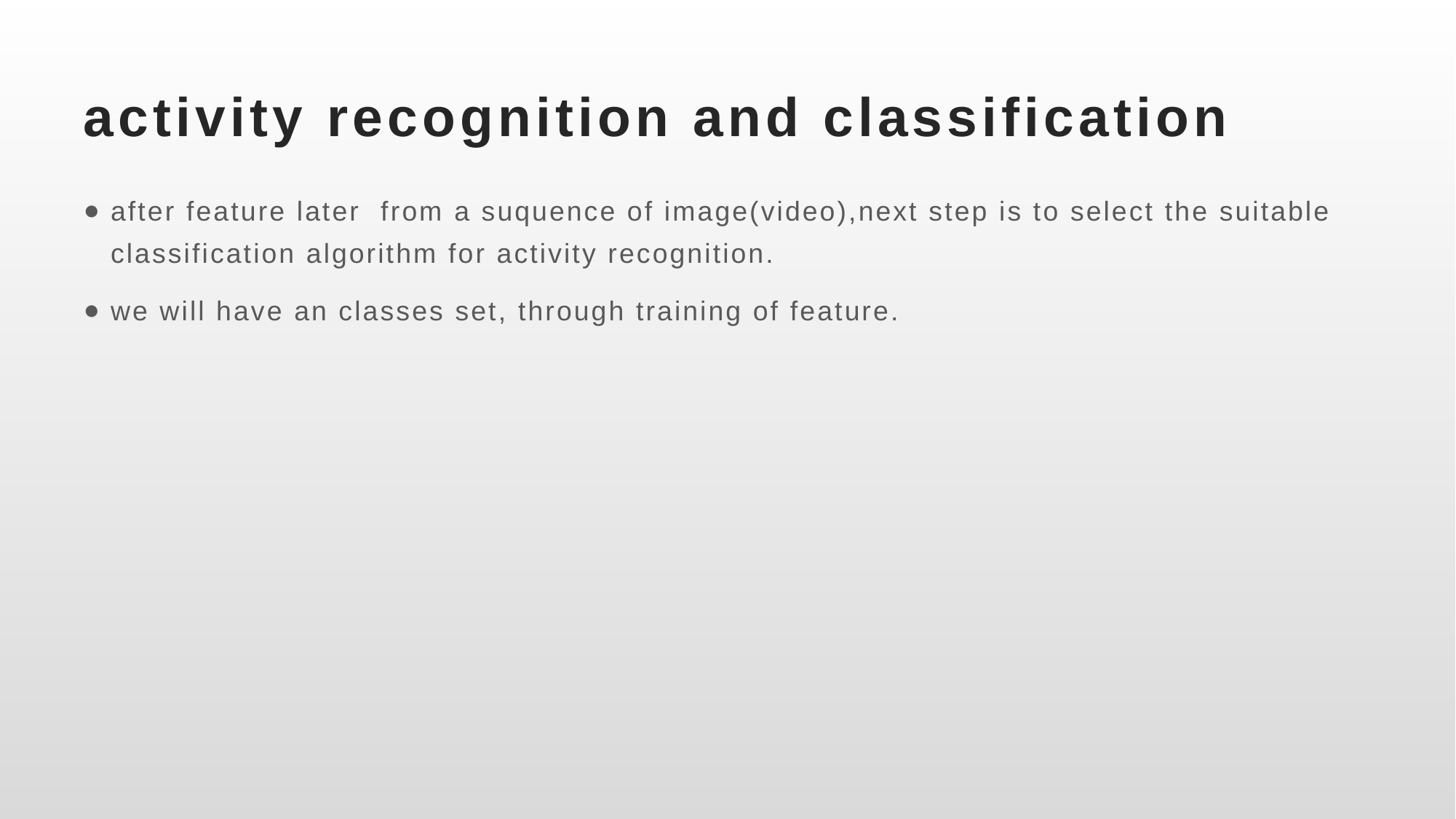

# activity recognition and classification
after feature later  from a suquence of image(video),next step is to select the suitable classification algorithm for activity recognition.
we will have an classes set, through training of feature.